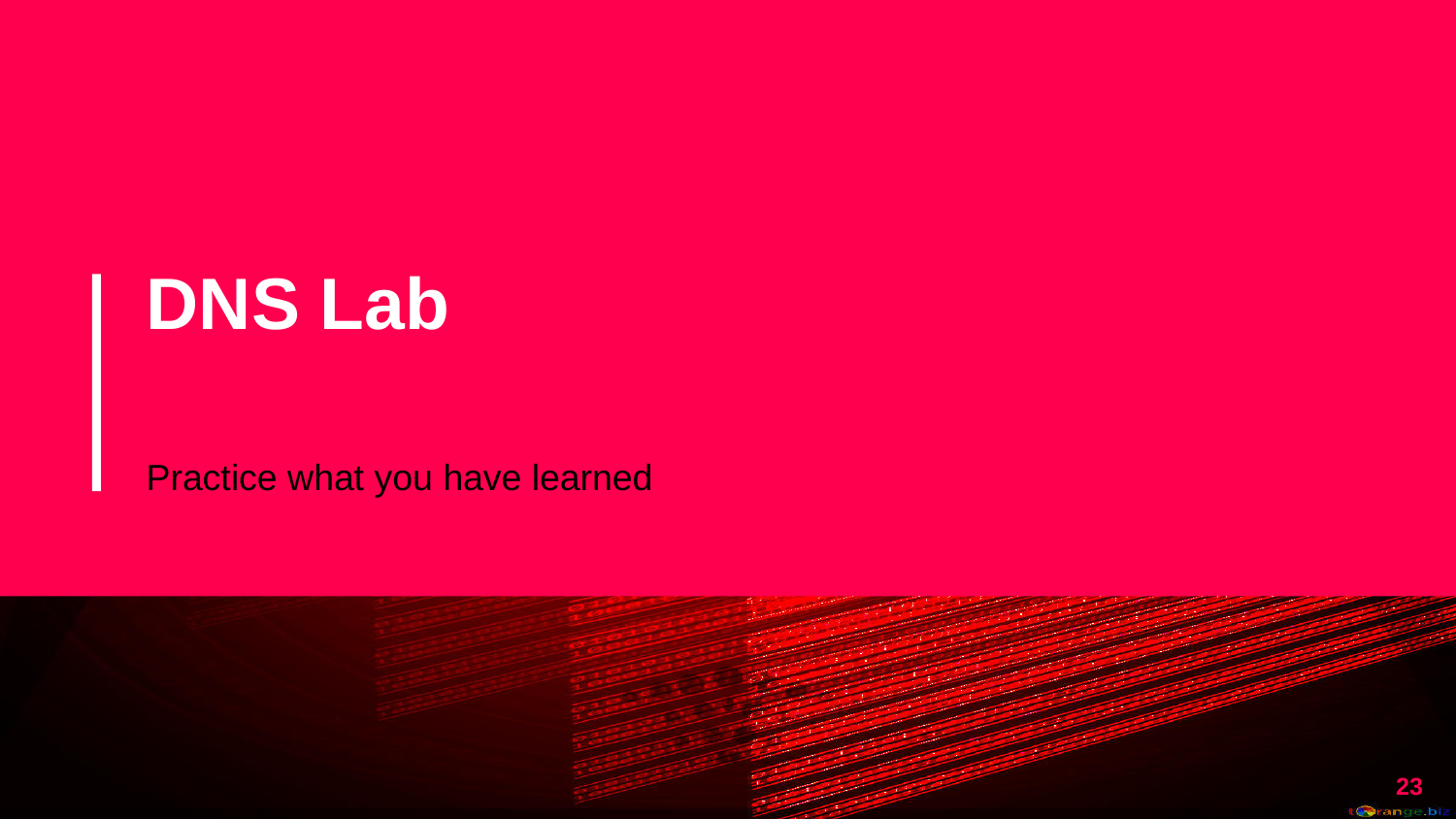

# DNS Lab
Practice what you have learned
23